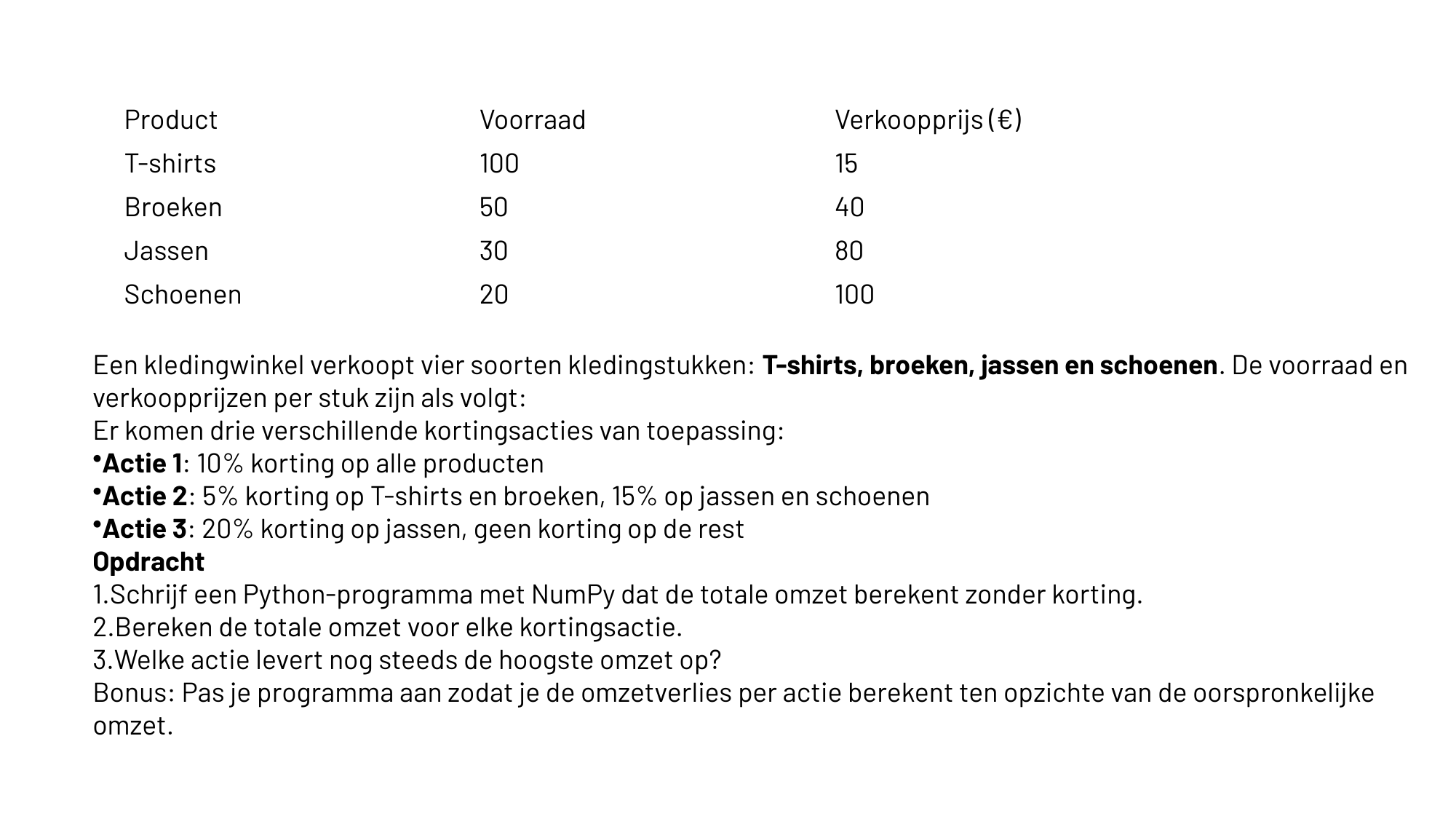

| Product | Voorraad | Verkoopprijs (€) |
| --- | --- | --- |
| T-shirts | 100 | 15 |
| Broeken | 50 | 40 |
| Jassen | 30 | 80 |
| Schoenen | 20 | 100 |
Een kledingwinkel verkoopt vier soorten kledingstukken: T-shirts, broeken, jassen en schoenen. De voorraad en verkoopprijzen per stuk zijn als volgt:
Er komen drie verschillende kortingsacties van toepassing:
Actie 1: 10% korting op alle producten
Actie 2: 5% korting op T-shirts en broeken, 15% op jassen en schoenen
Actie 3: 20% korting op jassen, geen korting op de rest
Opdracht
Schrijf een Python-programma met NumPy dat de totale omzet berekent zonder korting.
Bereken de totale omzet voor elke kortingsactie.
Welke actie levert nog steeds de hoogste omzet op?
Bonus: Pas je programma aan zodat je de omzetverlies per actie berekent ten opzichte van de oorspronkelijke omzet.